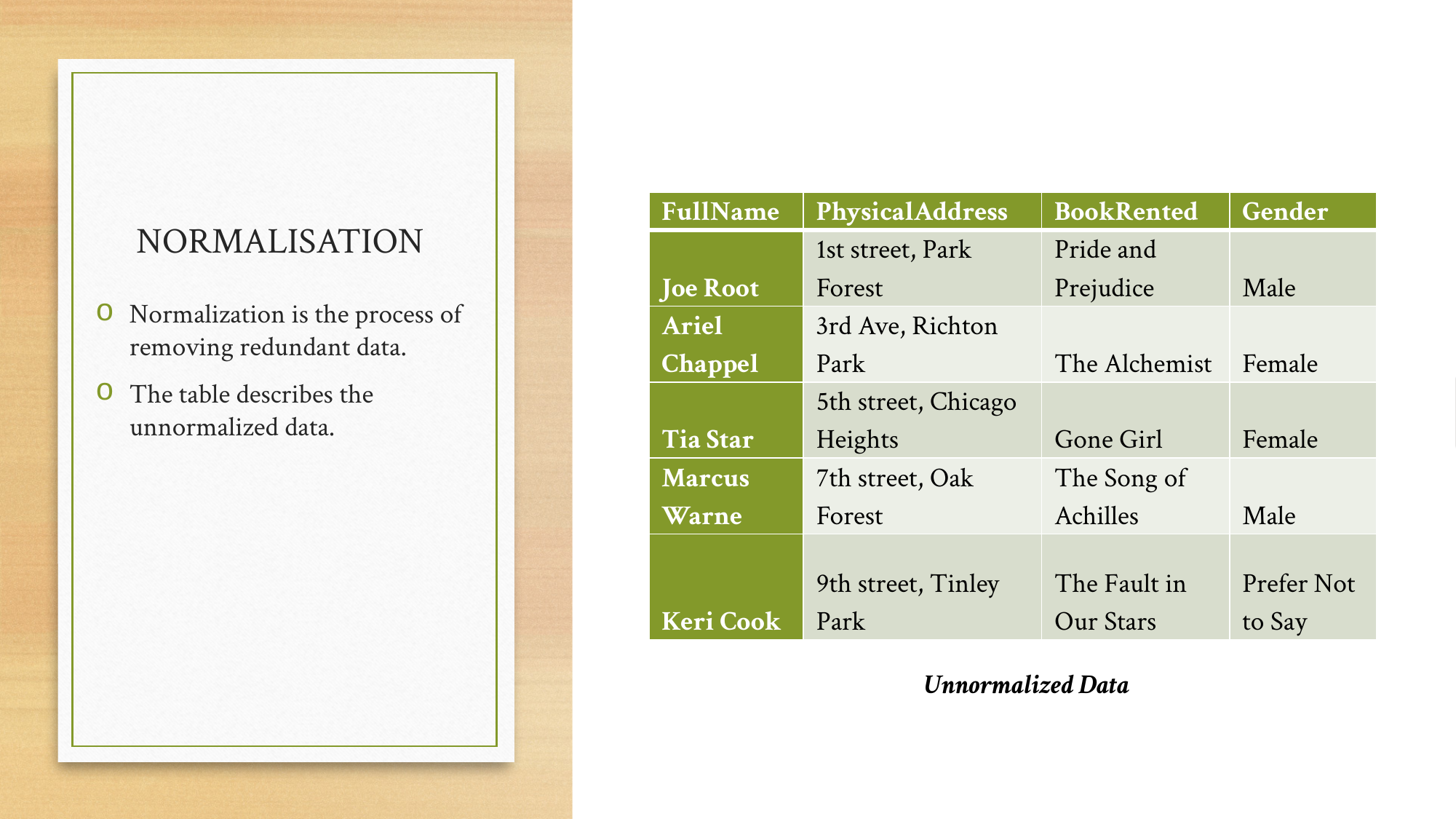

# NORMALISATION
| FullName | PhysicalAddress | BookRented | Gender |
| --- | --- | --- | --- |
| Joe Root | 1st street, Park Forest | Pride and Prejudice | Male |
| Ariel Chappel | 3rd Ave, Richton Park | The Alchemist | Female |
| Tia Star | 5th street, Chicago Heights | Gone Girl | Female |
| Marcus Warne | 7th street, Oak Forest | The Song of Achilles | Male |
| Keri Cook | 9th street, Tinley Park | The Fault in Our Stars | Prefer Not to Say |
Normalization is the process of removing redundant data.
The table describes the unnormalized data.

Unnormalized Data